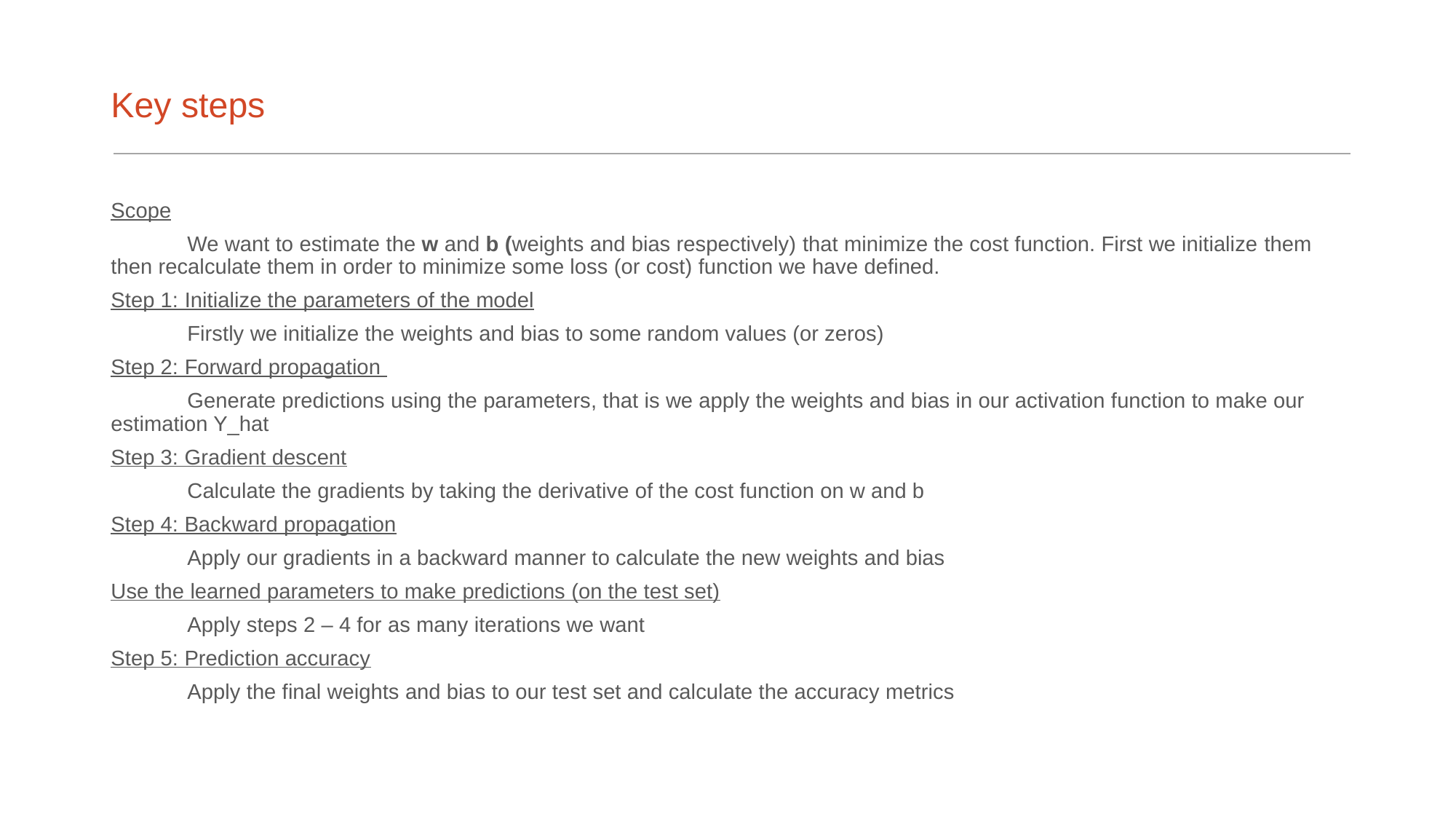

# Key steps
Scope
	We want to estimate the w and b (weights and bias respectively) that minimize the cost function. First we initialize them 	then recalculate them in order to minimize some loss (or cost) function we have defined.
Step 1: Initialize the parameters of the model
	Firstly we initialize the weights and bias to some random values (or zeros)
Step 2: Forward propagation
	Generate predictions using the parameters, that is we apply the weights and bias in our activation function to make our 	estimation Y_hat
Step 3: Gradient descent
	Calculate the gradients by taking the derivative of the cost function on w and b
Step 4: Backward propagation
	Apply our gradients in a backward manner to calculate the new weights and bias
Use the learned parameters to make predictions (on the test set)
	Apply steps 2 – 4 for as many iterations we want
Step 5: Prediction accuracy
	Apply the final weights and bias to our test set and calculate the accuracy metrics